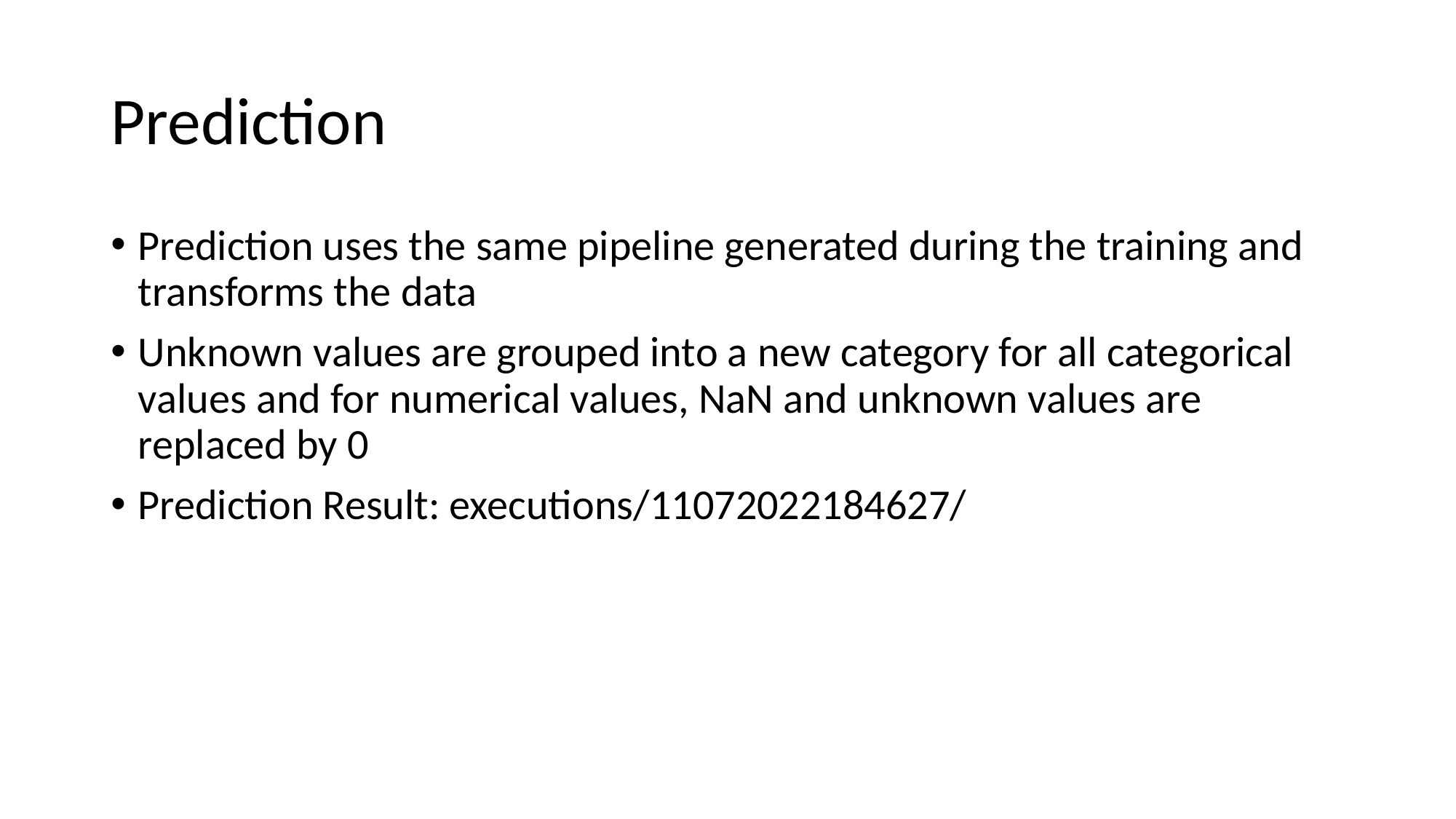

# Prediction
Prediction uses the same pipeline generated during the training and transforms the data
Unknown values are grouped into a new category for all categorical values and for numerical values, NaN and unknown values are replaced by 0
Prediction Result: executions/11072022184627/